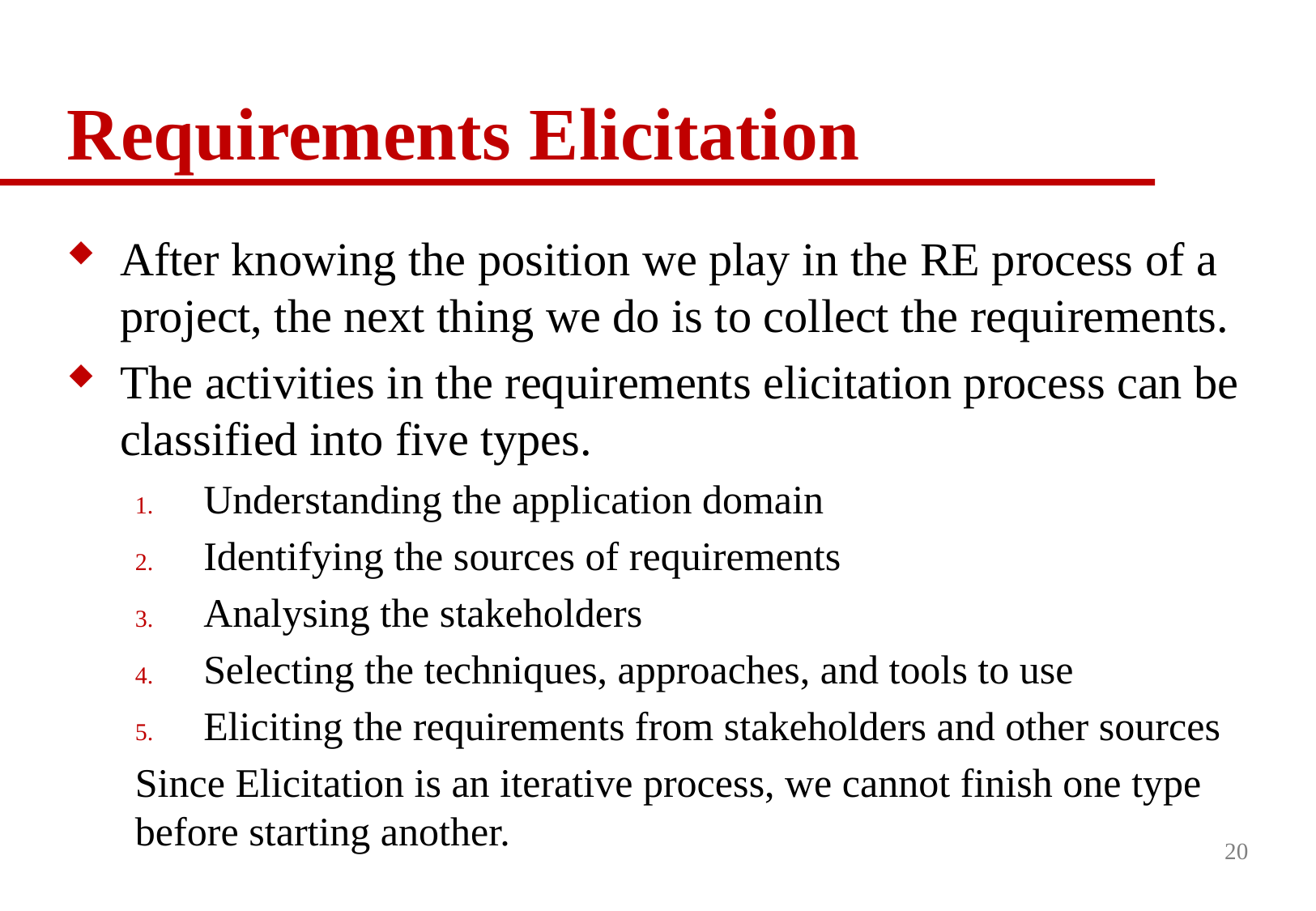

# Requirements Elicitation
After knowing the position we play in the RE process of a project, the next thing we do is to collect the requirements.
The activities in the requirements elicitation process can be classified into five types.
Understanding the application domain
Identifying the sources of requirements
Analysing the stakeholders
Selecting the techniques, approaches, and tools to use
Eliciting the requirements from stakeholders and other sources
Since Elicitation is an iterative process, we cannot finish one type before starting another.
20